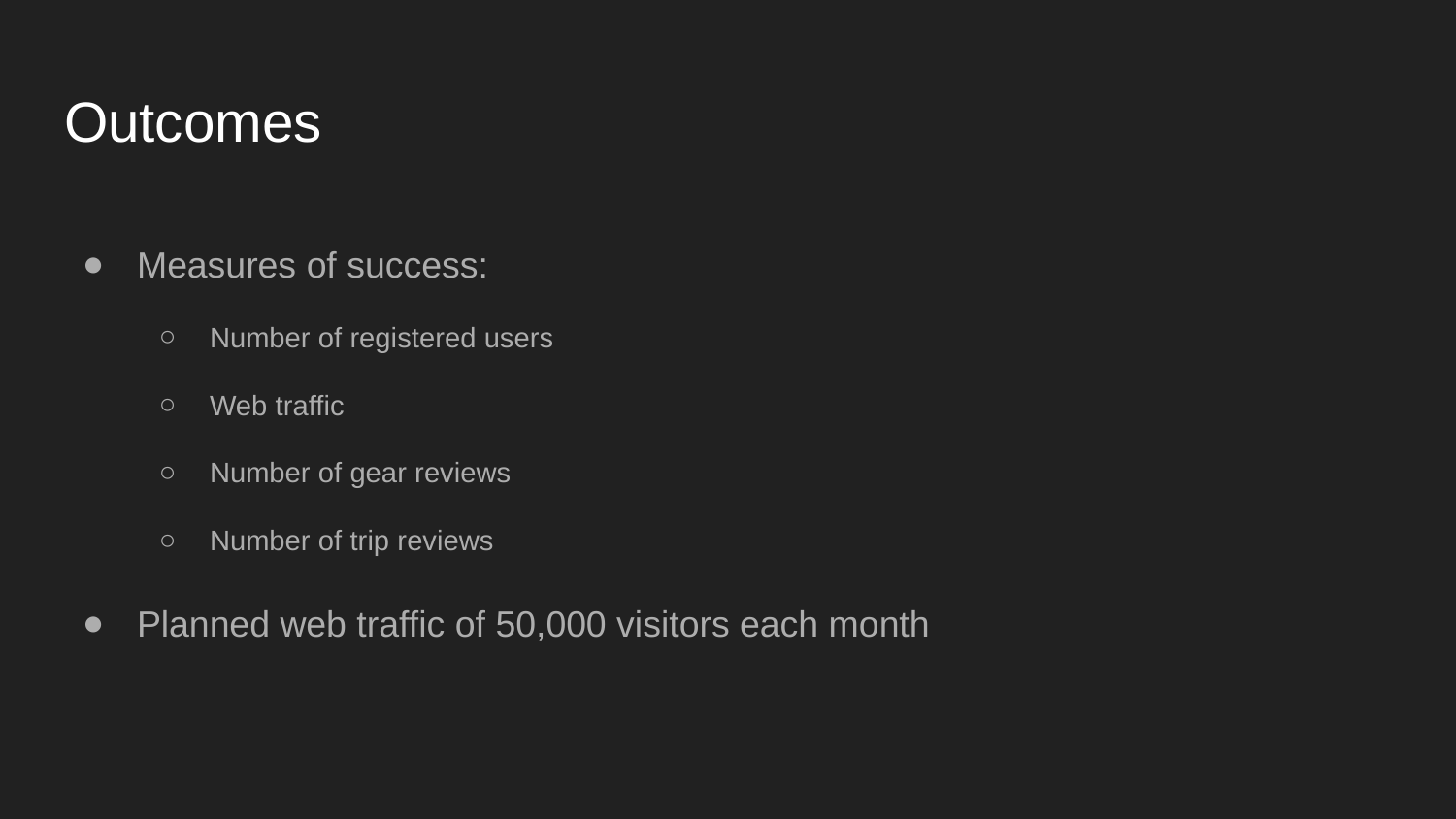

# Outcomes
Measures of success:
Number of registered users
Web traffic
Number of gear reviews
Number of trip reviews
Planned web traffic of 50,000 visitors each month